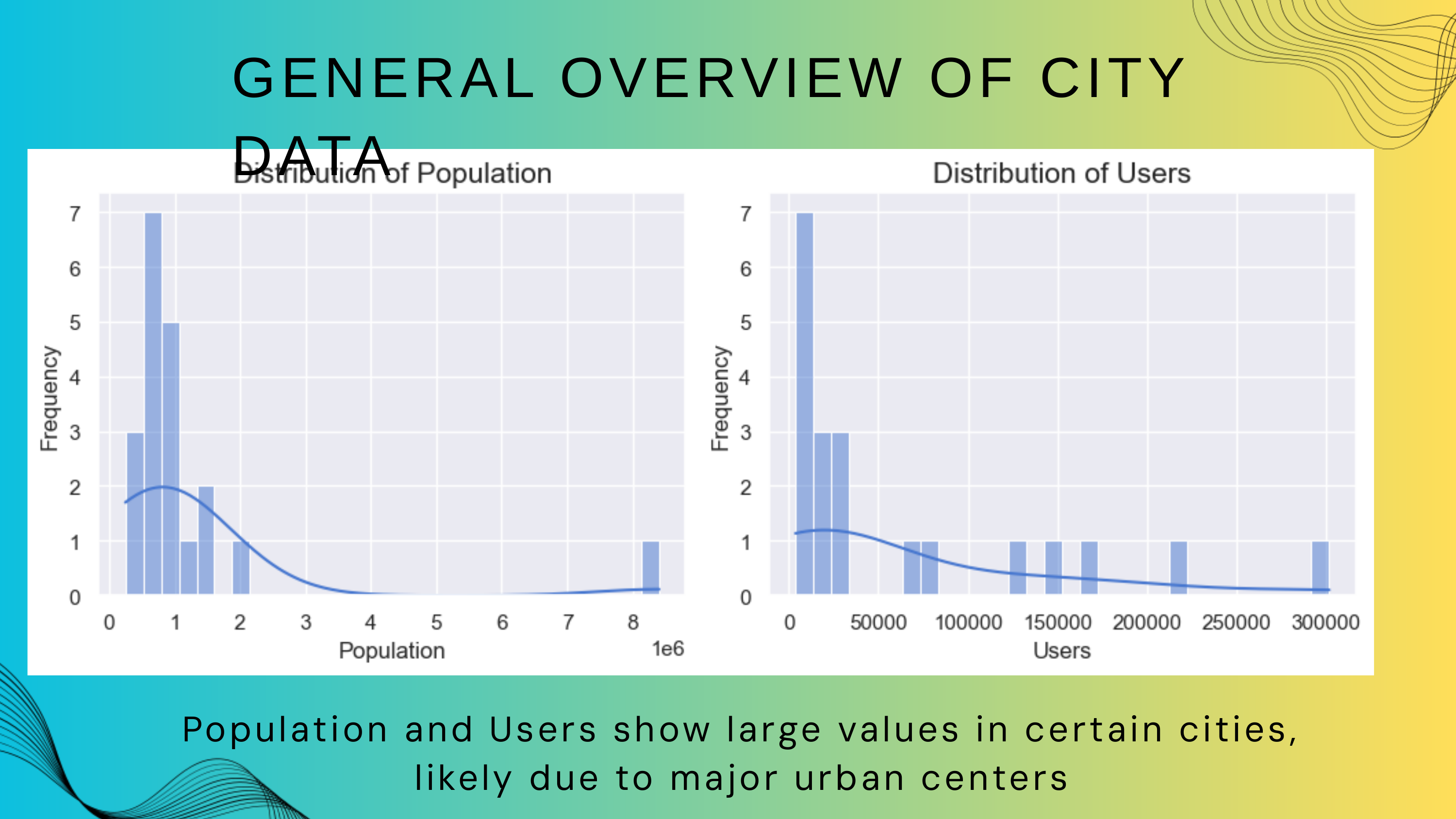

GENERAL OVERVIEW OF CITY DATA

Population and Users show large values in certain cities, likely due to major urban centers